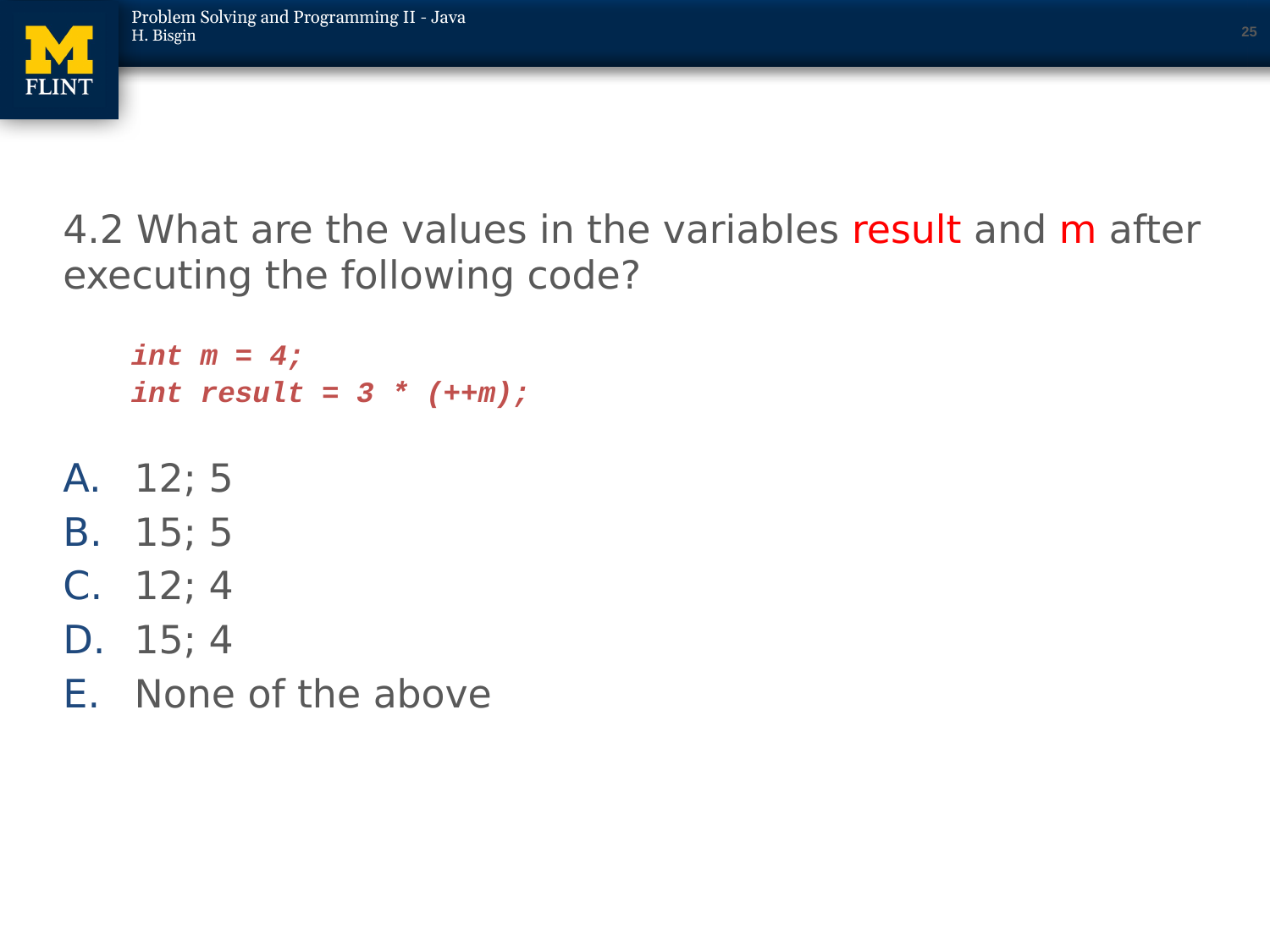

25
4.2 What are the values in the variables result and m after executing the following code?

int m = 4;
int result = 3 * (++m);

12; 5
15; 5
12; 4
15; 4
None of the above